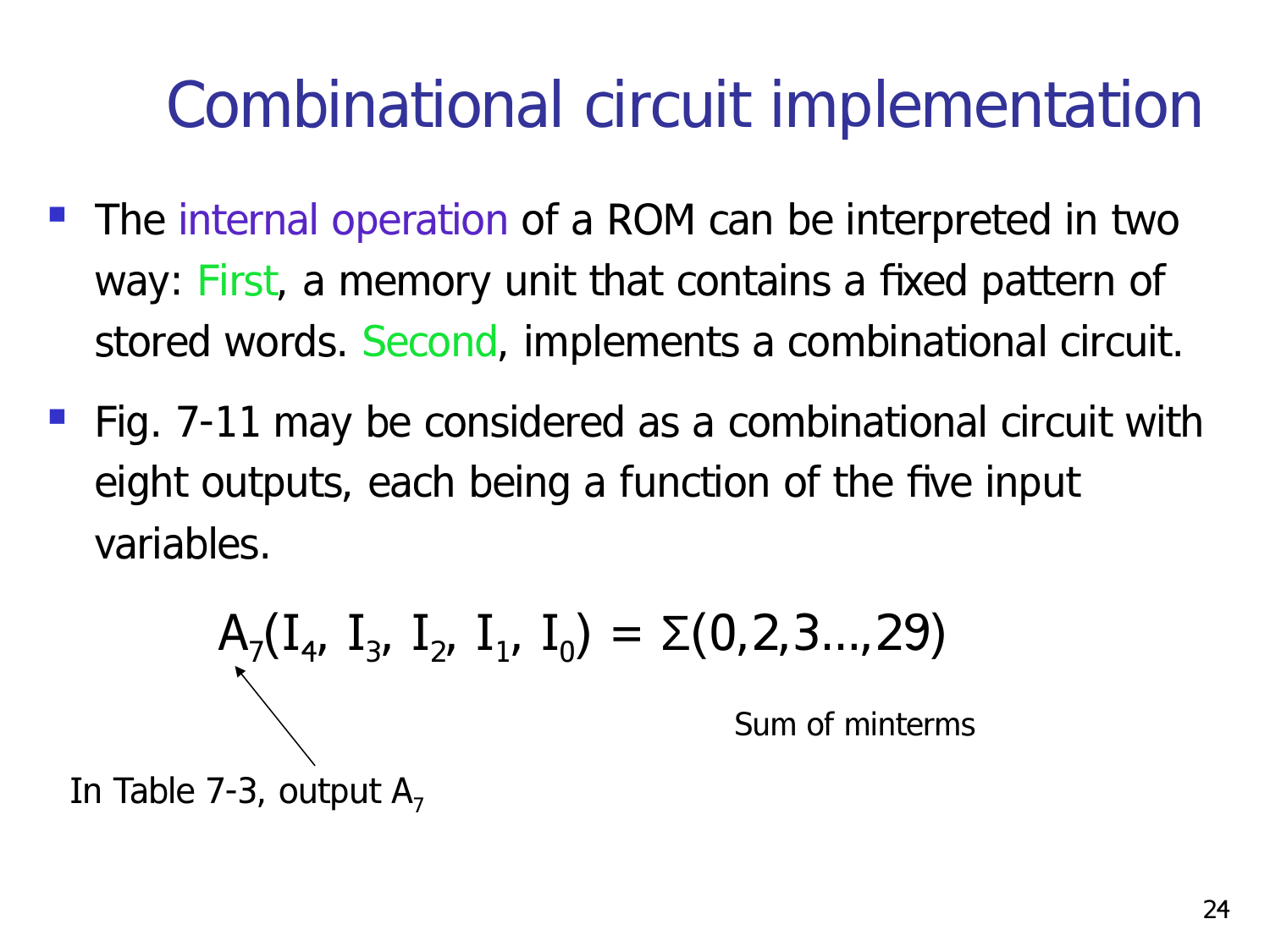

# Combinational circuit implementation
The internal operation of a ROM can be interpreted in two way: First, a memory unit that contains a fixed pattern of stored words. Second, implements a combinational circuit.
Fig. 7-11 may be considered as a combinational circuit with eight outputs, each being a function of the five input variables.
	        A7(I4, I3, I2, I1, I0) = Σ(0,2,3…,29)

Sum of minterms
In Table 7-3, output A7
24